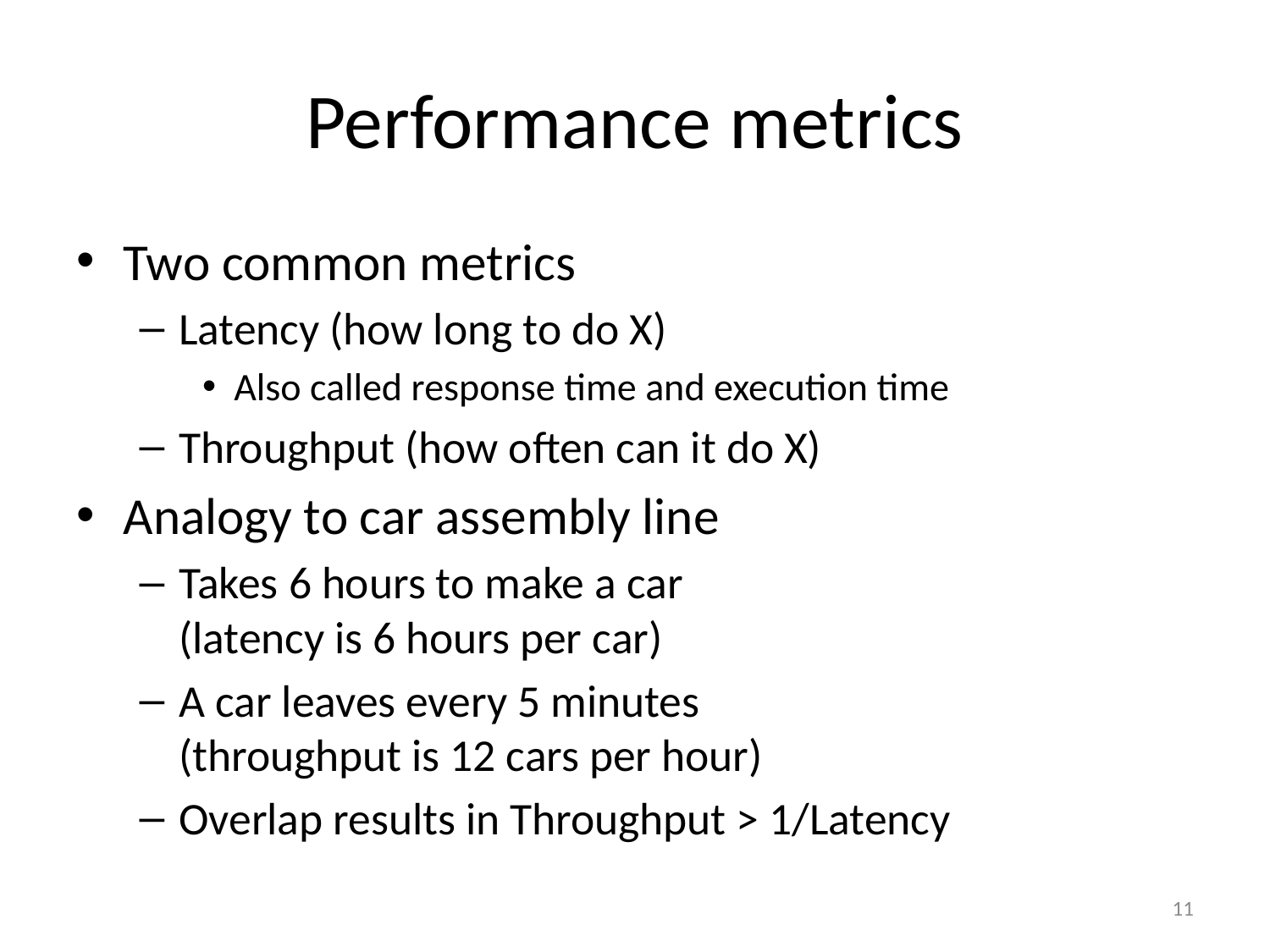

# Performance metrics
Two common metrics
Latency (how long to do X)
Also called response time and execution time
Throughput (how often can it do X)
Analogy to car assembly line
Takes 6 hours to make a car
(latency is 6 hours per car)
A car leaves every 5 minutes
(throughput is 12 cars per hour)
Overlap results in Throughput > 1/Latency
11